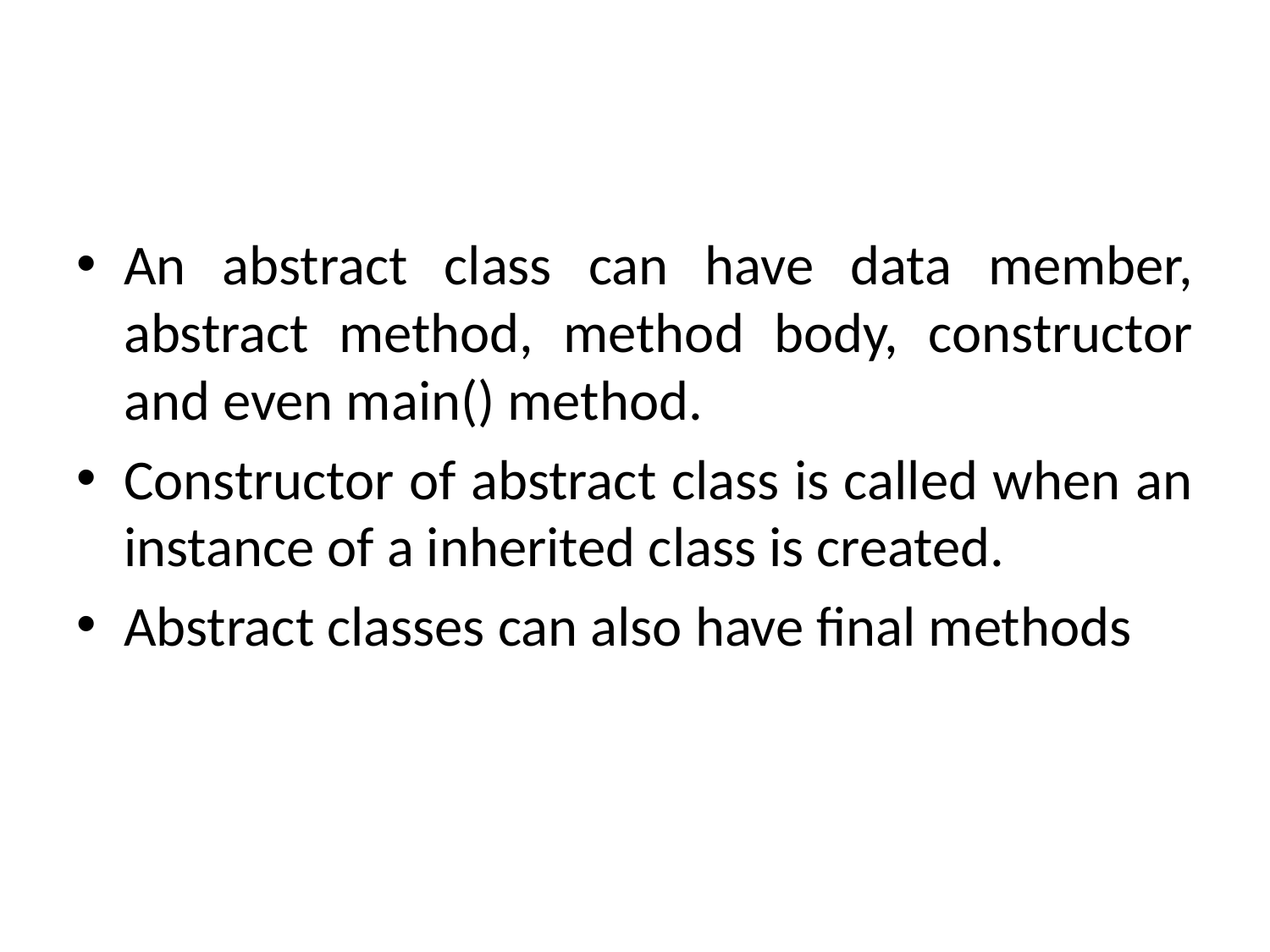

#
An abstract class can have data member, abstract method, method body, constructor and even main() method.
Constructor of abstract class is called when an instance of a inherited class is created.
Abstract classes can also have final methods